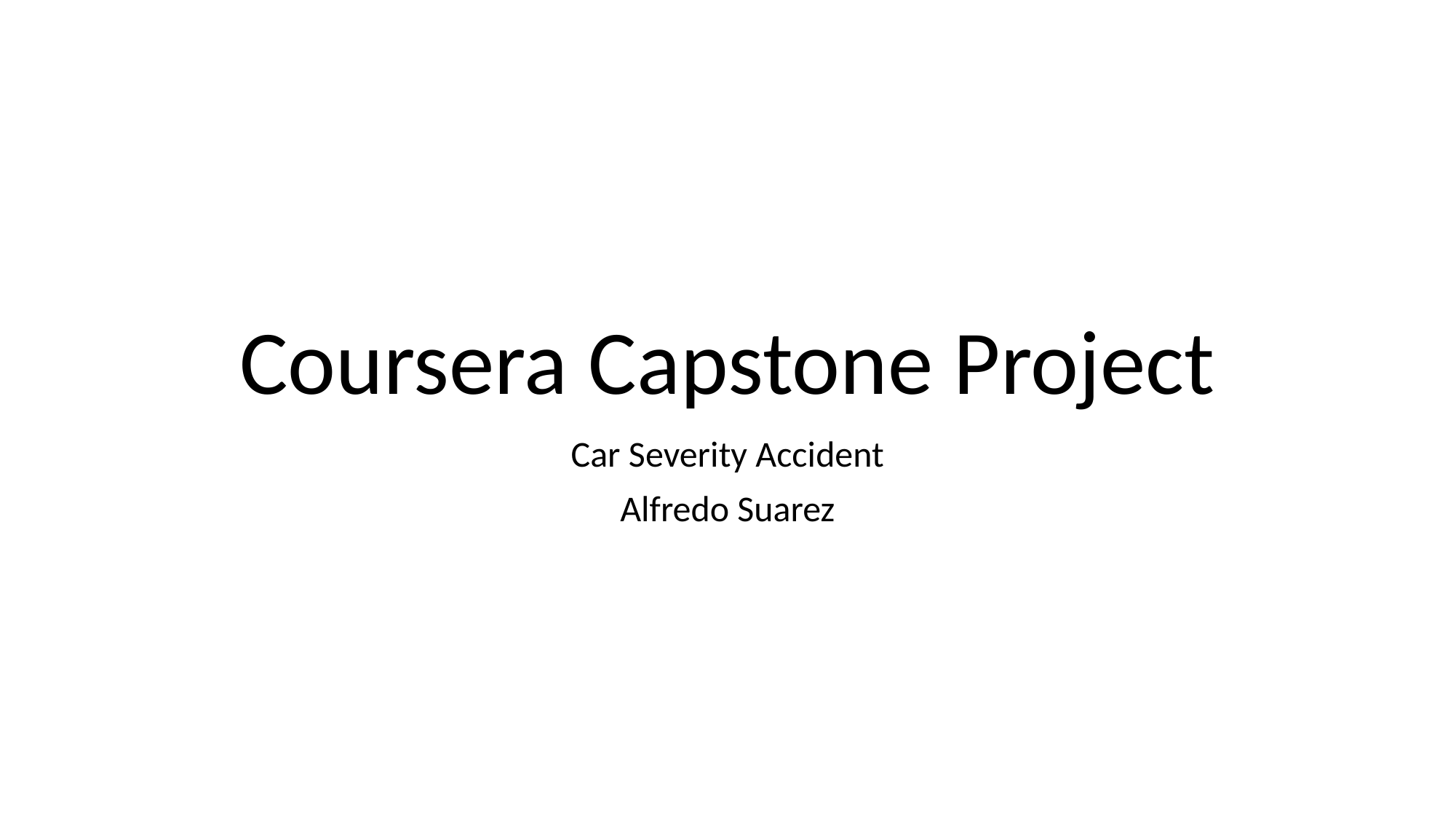

# Coursera Capstone Project
Car Severity Accident
Alfredo Suarez